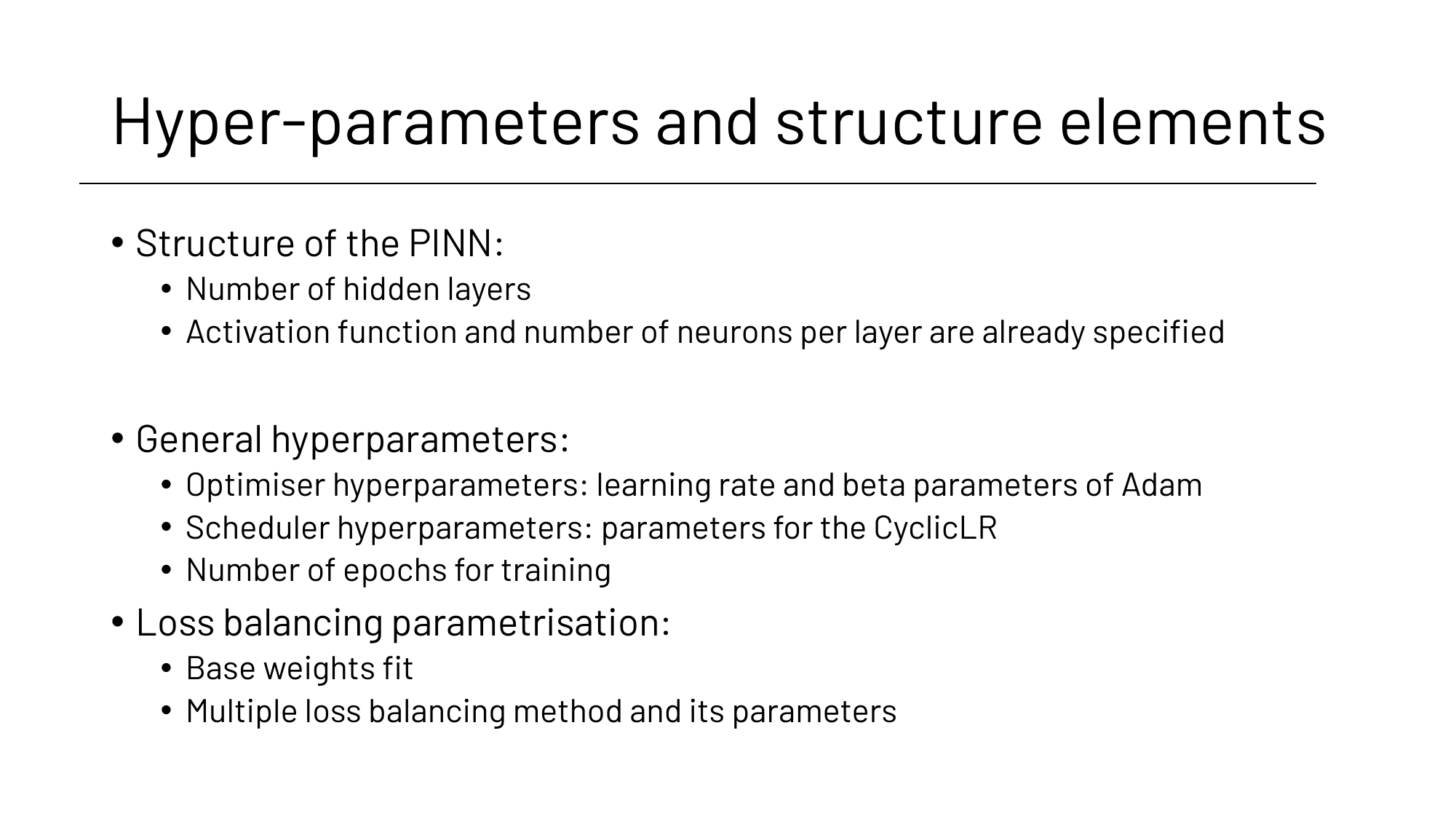

# Hyper-parameters and structure elements
Structure of the PINN:
Number of hidden layers
Activation function and number of neurons per layer are already specified

General hyperparameters:
Optimiser hyperparameters: learning rate and beta parameters of Adam
Scheduler hyperparameters: parameters for the CyclicLR
Number of epochs for training
Loss balancing parametrisation:
Base weights fit
Multiple loss balancing method and its parameters